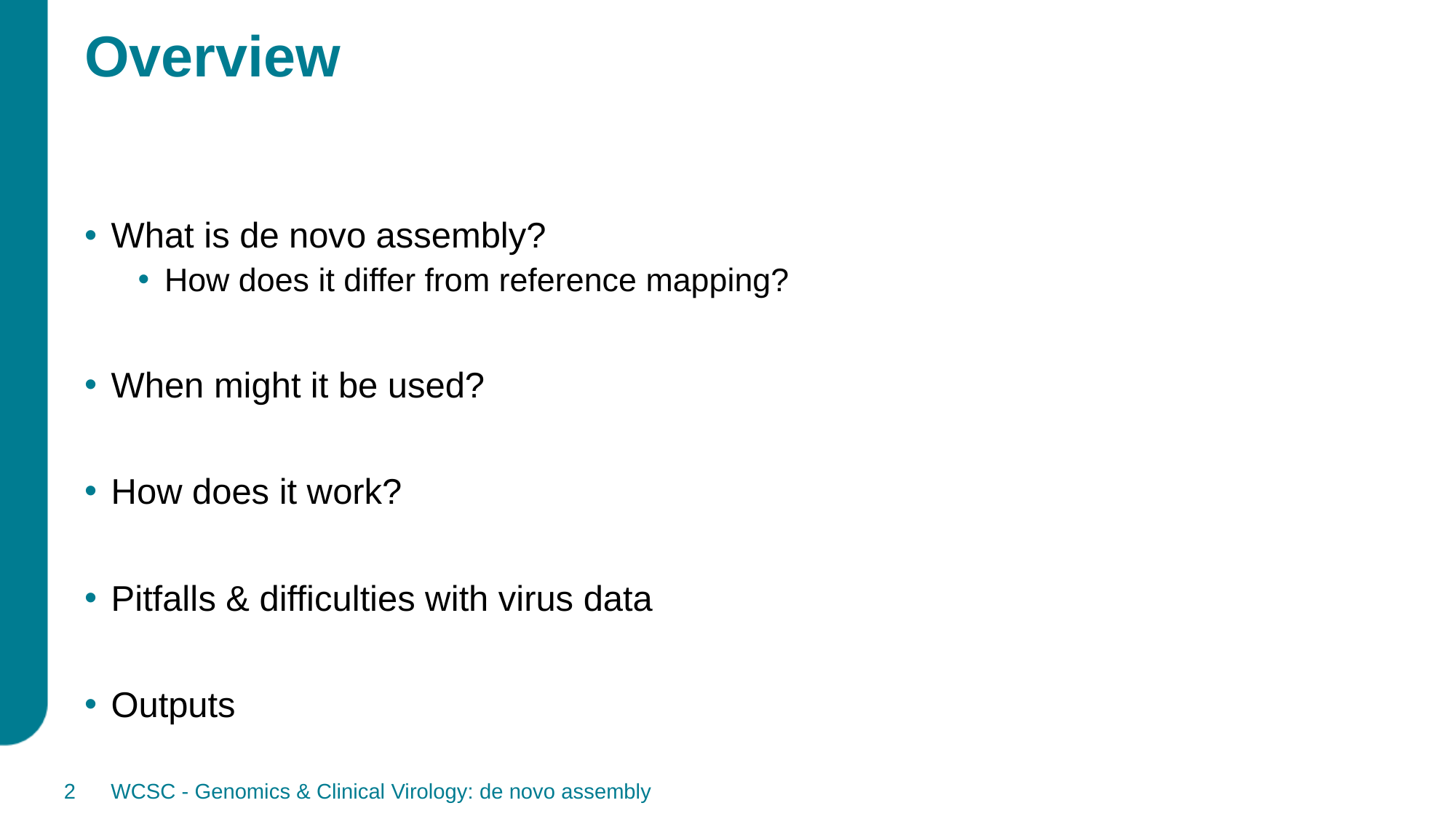

# Overview
What is de novo assembly?
How does it differ from reference mapping?

When might it be used?

How does it work?

Pitfalls & difficulties with virus data

Outputs

2
WCSC - Genomics & Clinical Virology: de novo assembly